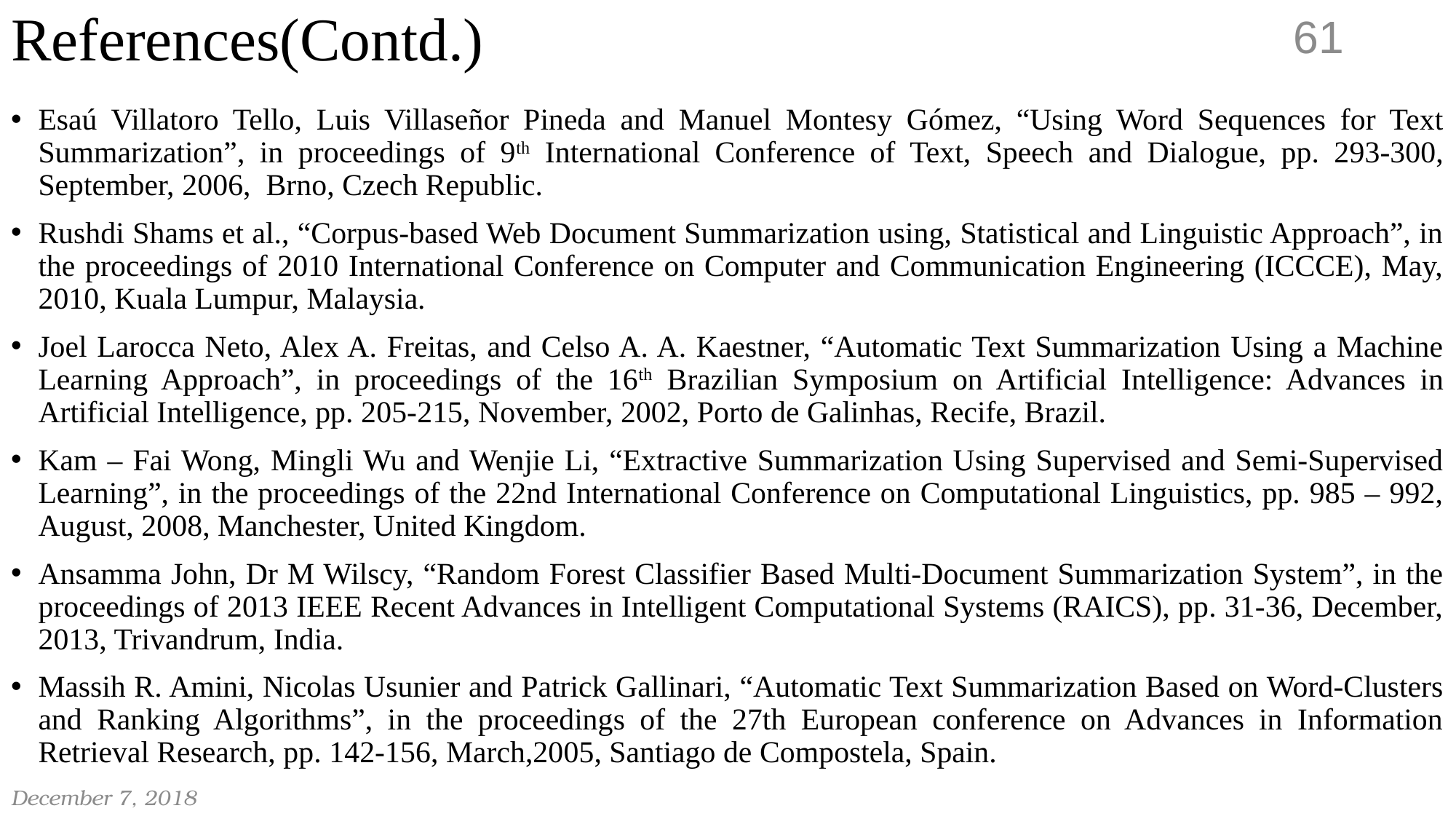

# References(Contd.)
61
Esaú Villatoro Tello, Luis Villaseñor Pineda and Manuel Montesy Gómez, “Using Word Sequences for Text Summarization”, in proceedings of 9th International Conference of Text, Speech and Dialogue, pp. 293-300, September, 2006,  Brno, Czech Republic.
Rushdi Shams et al., “Corpus-based Web Document Summarization using, Statistical and Linguistic Approach”, in the proceedings of 2010 International Conference on Computer and Communication Engineering (ICCCE), May, 2010, Kuala Lumpur, Malaysia.
Joel Larocca Neto, Alex A. Freitas, and Celso A. A. Kaestner, “Automatic Text Summarization Using a Machine Learning Approach”, in proceedings of the 16th Brazilian Symposium on Artificial Intelligence: Advances in Artificial Intelligence, pp. 205-215, November, 2002, Porto de Galinhas, Recife, Brazil.
Kam – Fai Wong, Mingli Wu and Wenjie Li, “Extractive Summarization Using Supervised and Semi-Supervised Learning”, in the proceedings of the 22nd International Conference on Computational Linguistics, pp. 985 – 992, August, 2008, Manchester, United Kingdom.
Ansamma John, Dr M Wilscy, “Random Forest Classifier Based Multi-Document Summarization System”, in the proceedings of 2013 IEEE Recent Advances in Intelligent Computational Systems (RAICS), pp. 31-36, December, 2013, Trivandrum, India.
Massih R. Amini, Nicolas Usunier and Patrick Gallinari, “Automatic Text Summarization Based on Word-Clusters and Ranking Algorithms”, in the proceedings of the 27th European conference on Advances in Information Retrieval Research, pp. 142-156, March,2005, Santiago de Compostela, Spain.
December 7, 2018